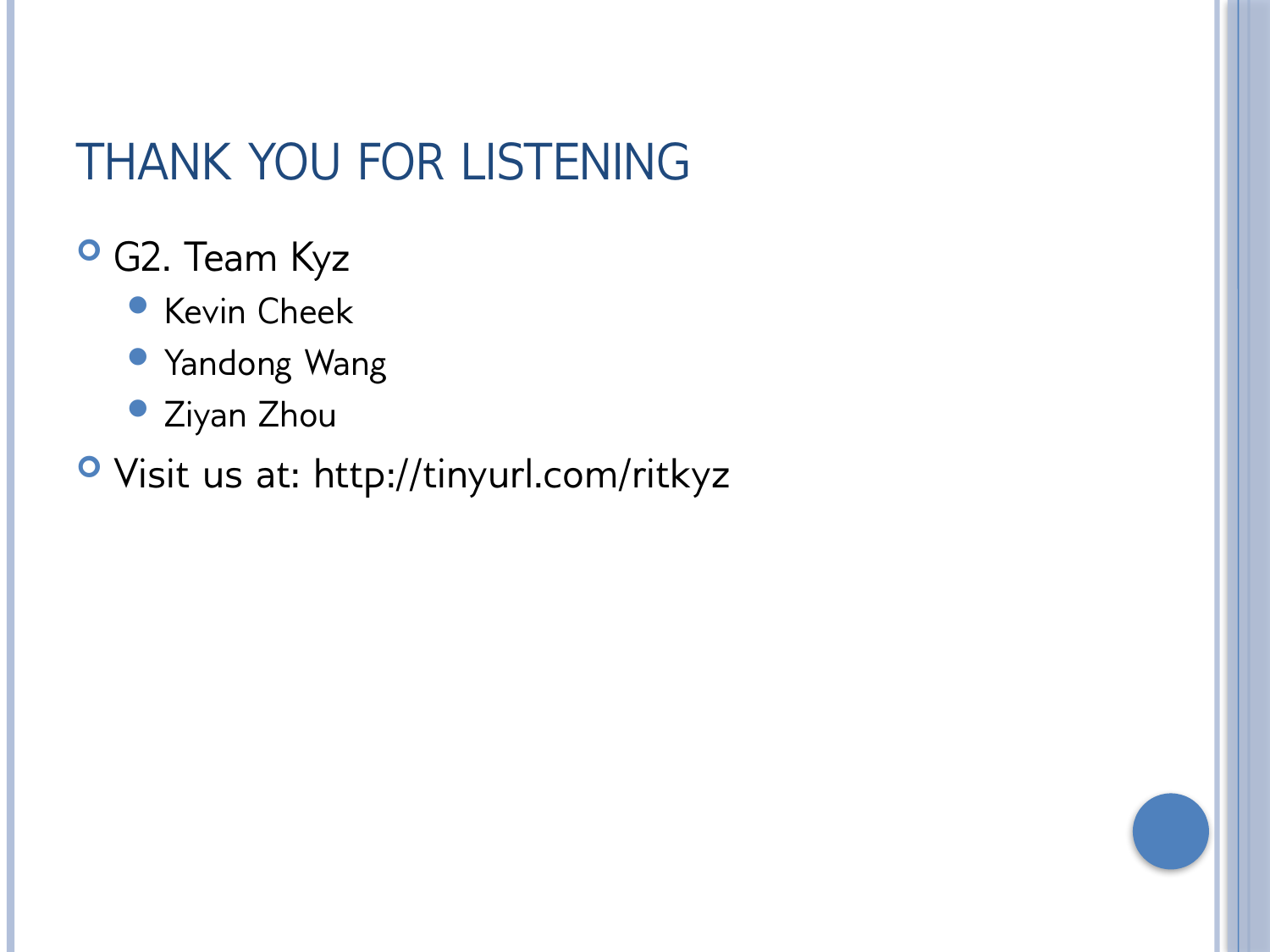

# Thank You for Listening
G2. Team Kyz
Kevin Cheek
Yandong Wang
Ziyan Zhou
Visit us at: http://tinyurl.com/ritkyz